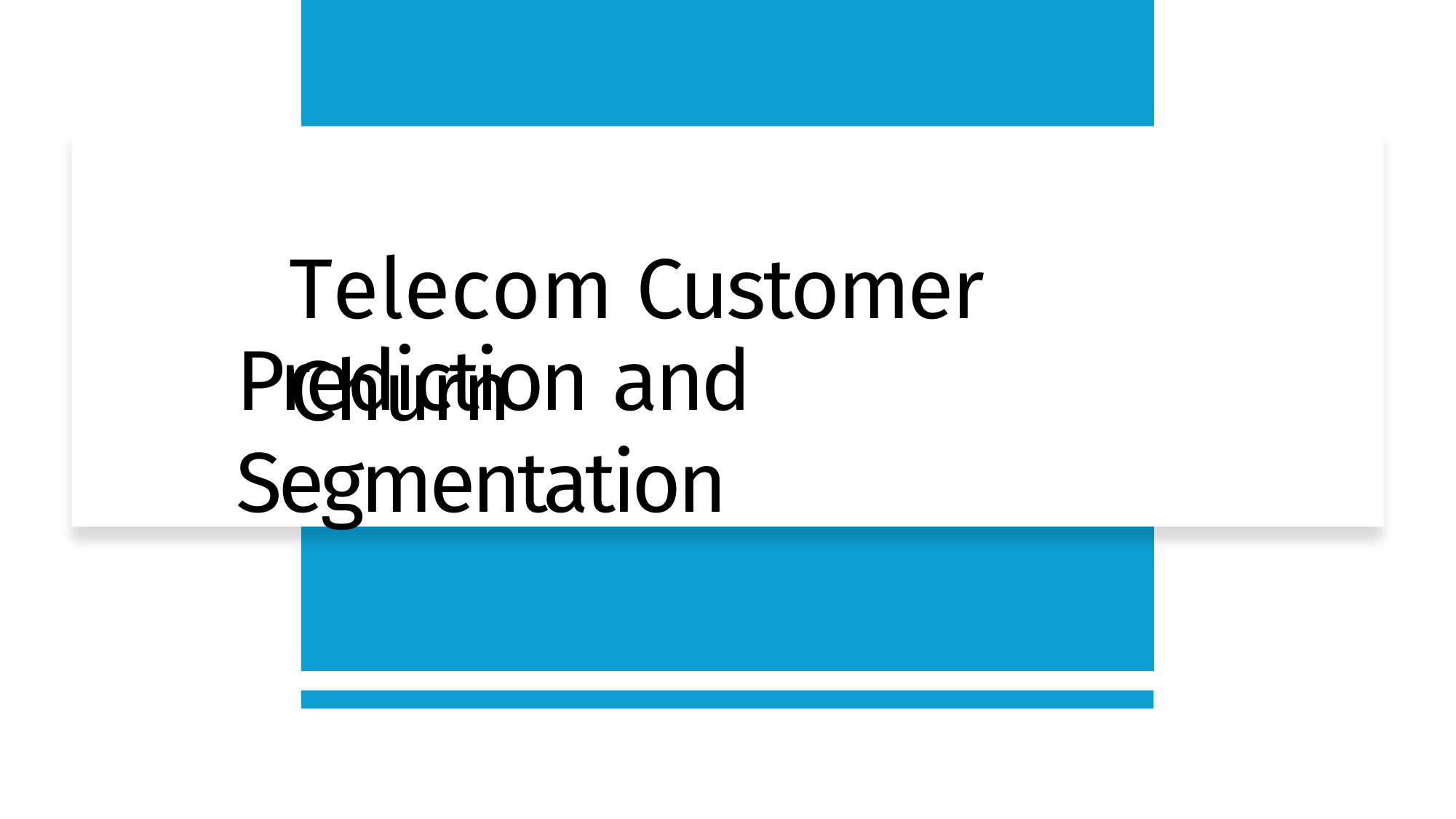

# Telecom Customer Churn
Prediction and Segmentation